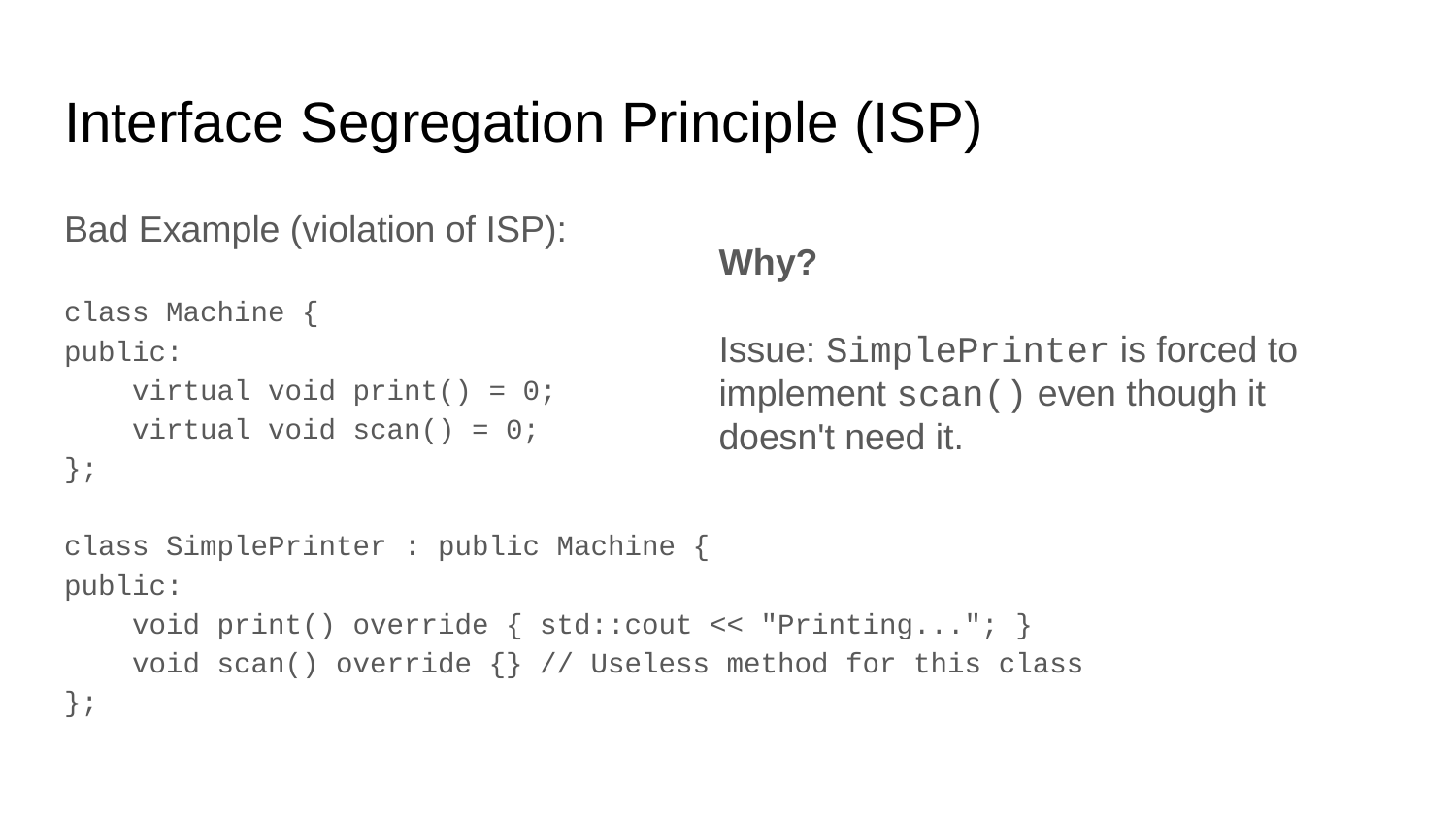

# Interface Segregation Principle (ISP)

Bad Example (violation of ISP):

class Machine {
public:
    virtual void print() = 0;
    virtual void scan() = 0;
};

class SimplePrinter : public Machine {
public:
    void print() override { std::cout << "Printing..."; }
    void scan() override {} // Useless method for this class
};
Why?
Issue: SimplePrinter is forced to implement scan() even though it doesn't need it.